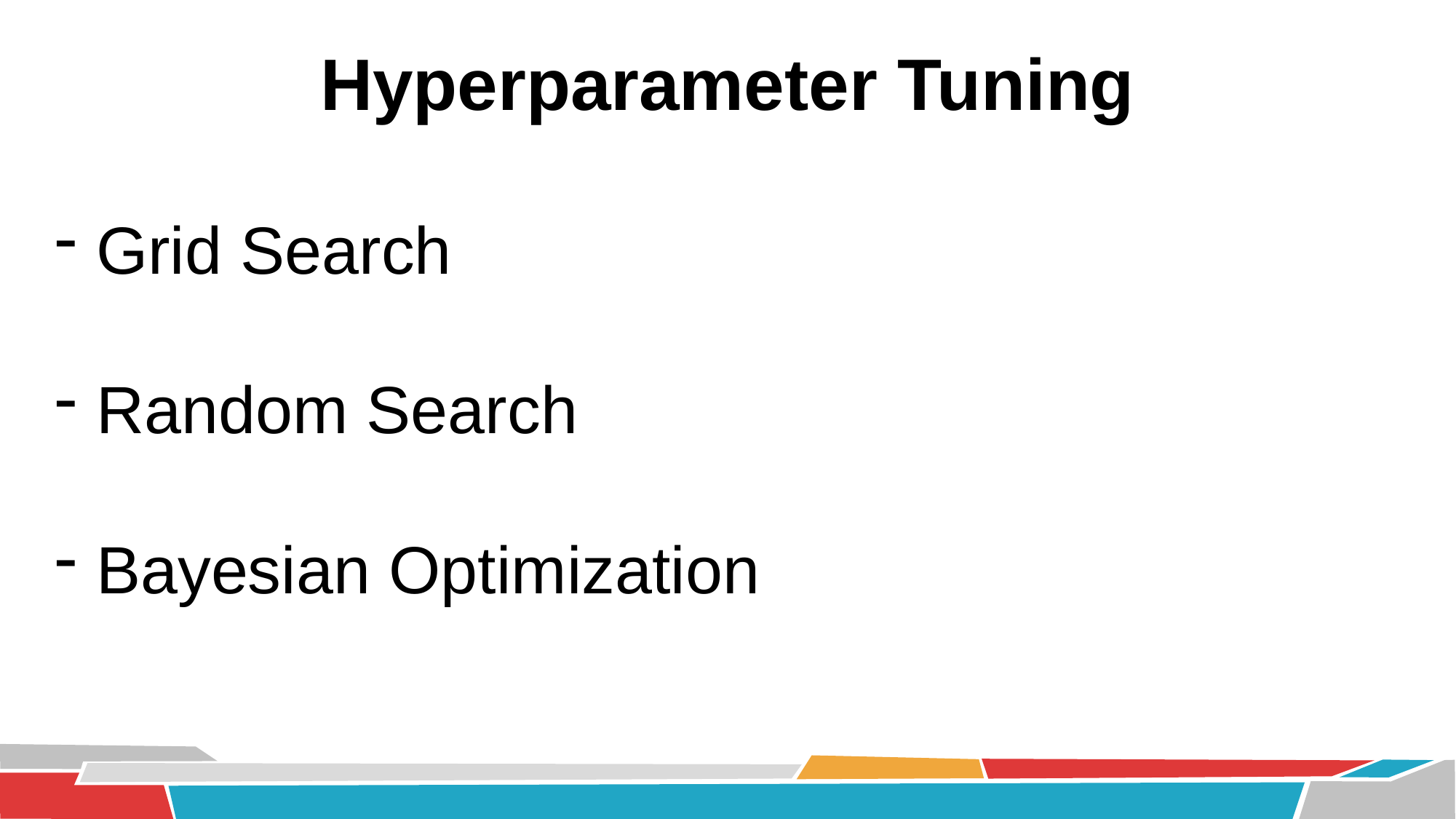

# Hyperparameter Tuning

Grid Search

Random Search

Bayesian Optimization